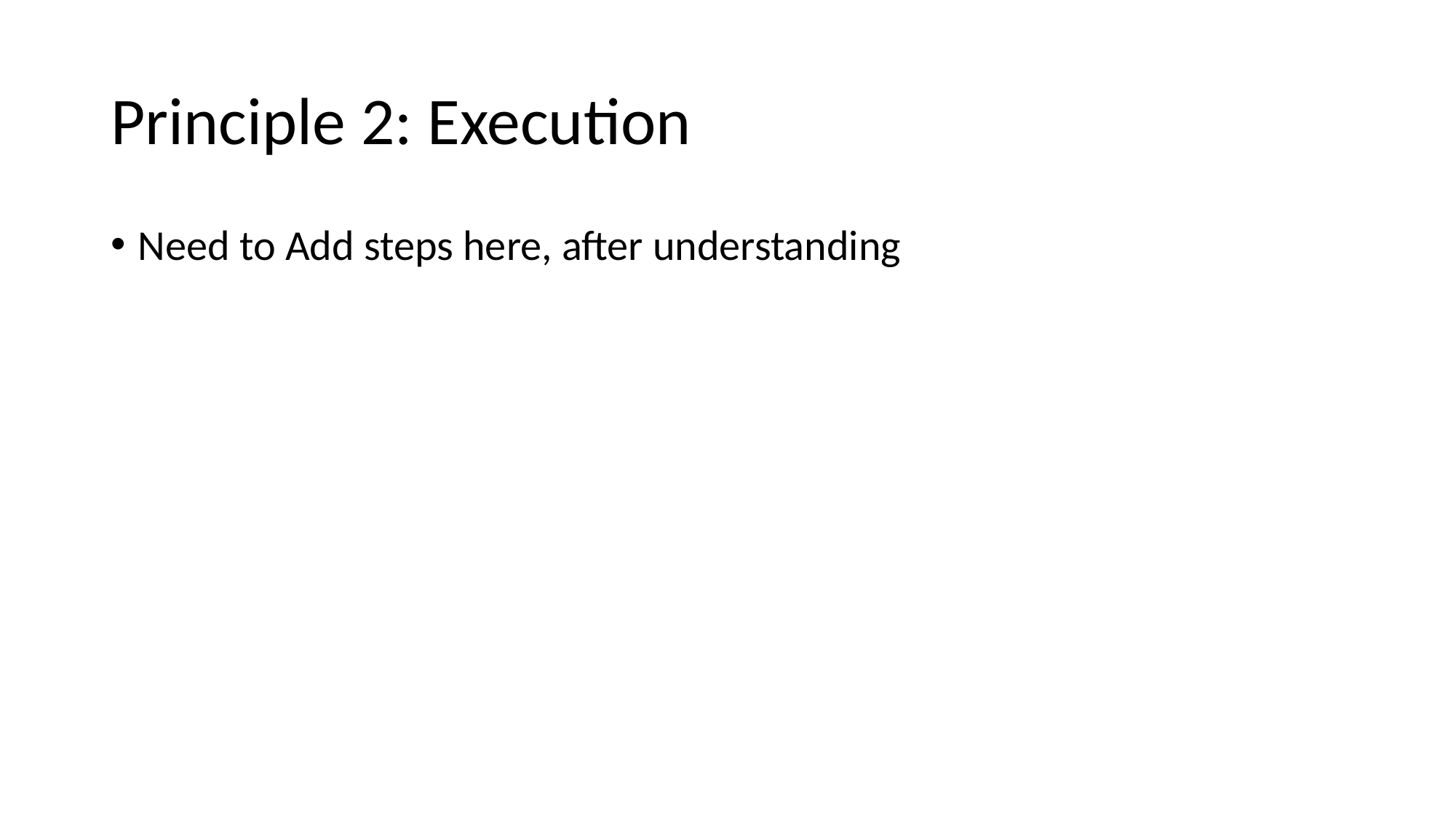

# Principle 2: Execution
Need to Add steps here, after understanding